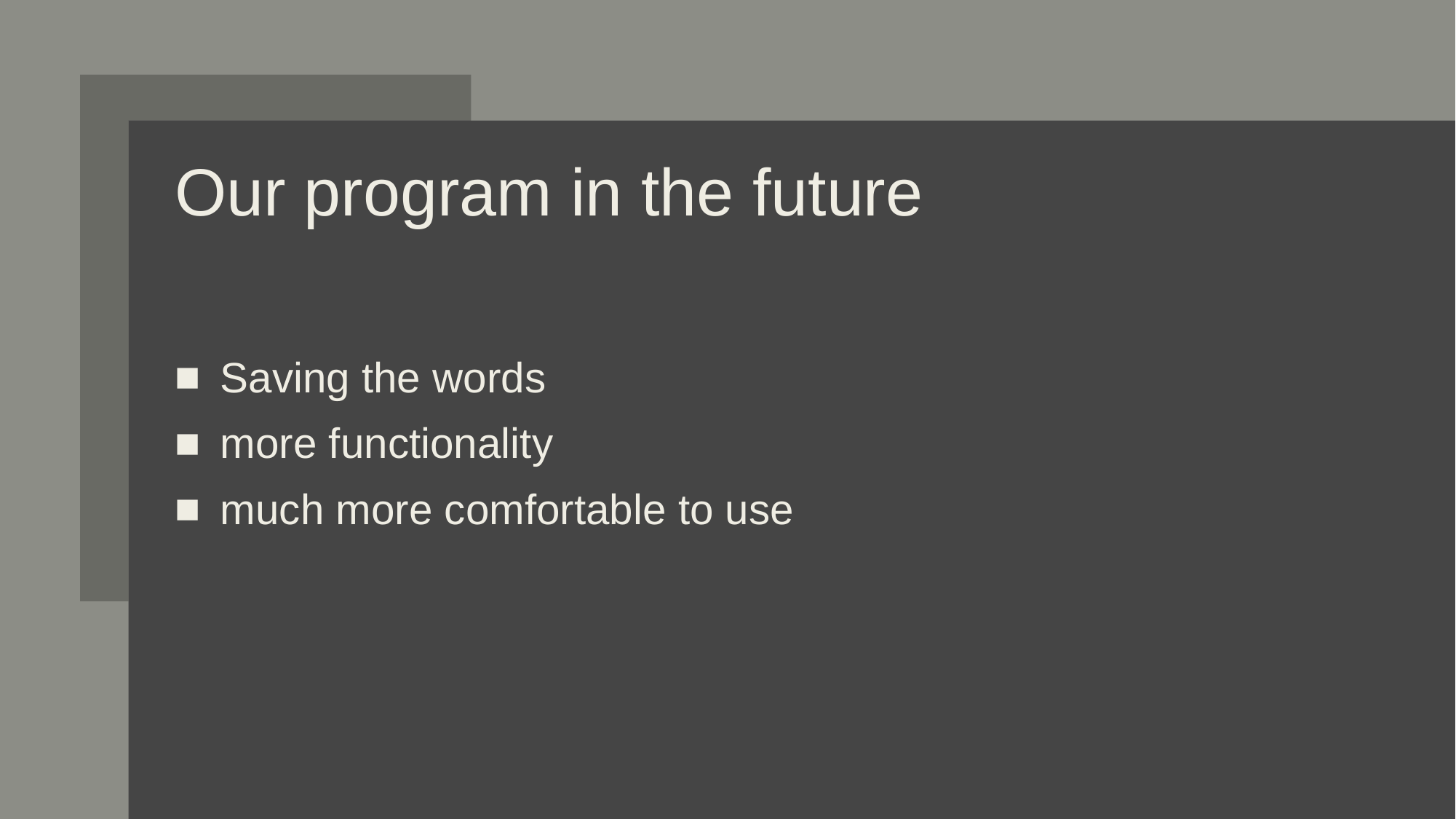

# Our program in the future
Saving the words
more functionality
much more comfortable to use